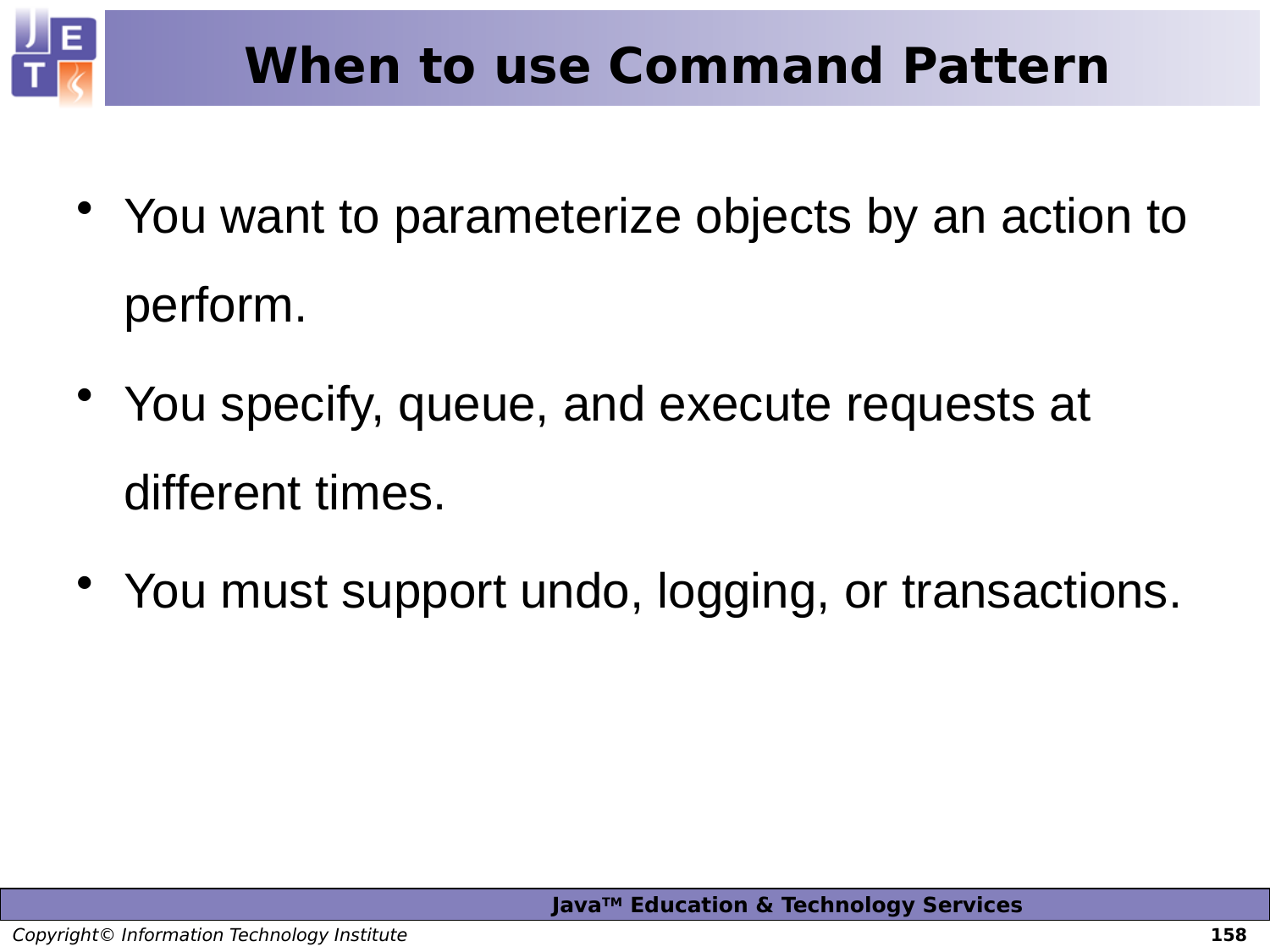

# When to use Command Pattern
You want to parameterize objects by an action to perform.
You specify, queue, and execute requests at different times.
You must support undo, logging, or transactions.